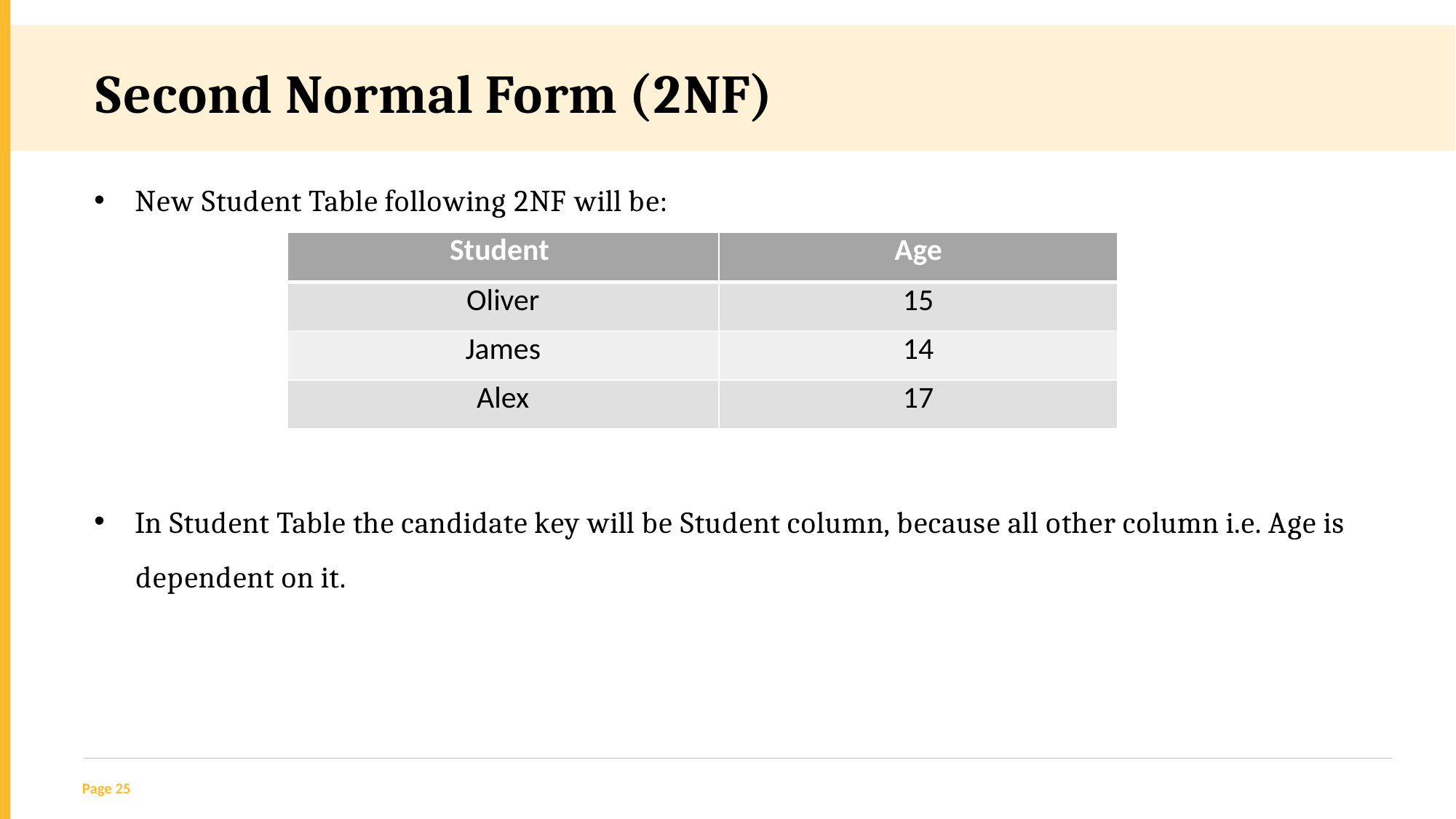

Second Normal Form (2NF)
New Student Table following 2NF will be:
| Student | Age |
| --- | --- |
| Oliver | 15 |
| James | 14 |
| Alex | 17 |
In Student Table the candidate key will be Student column, because all other column i.e. Age is dependent on it.
Page 25